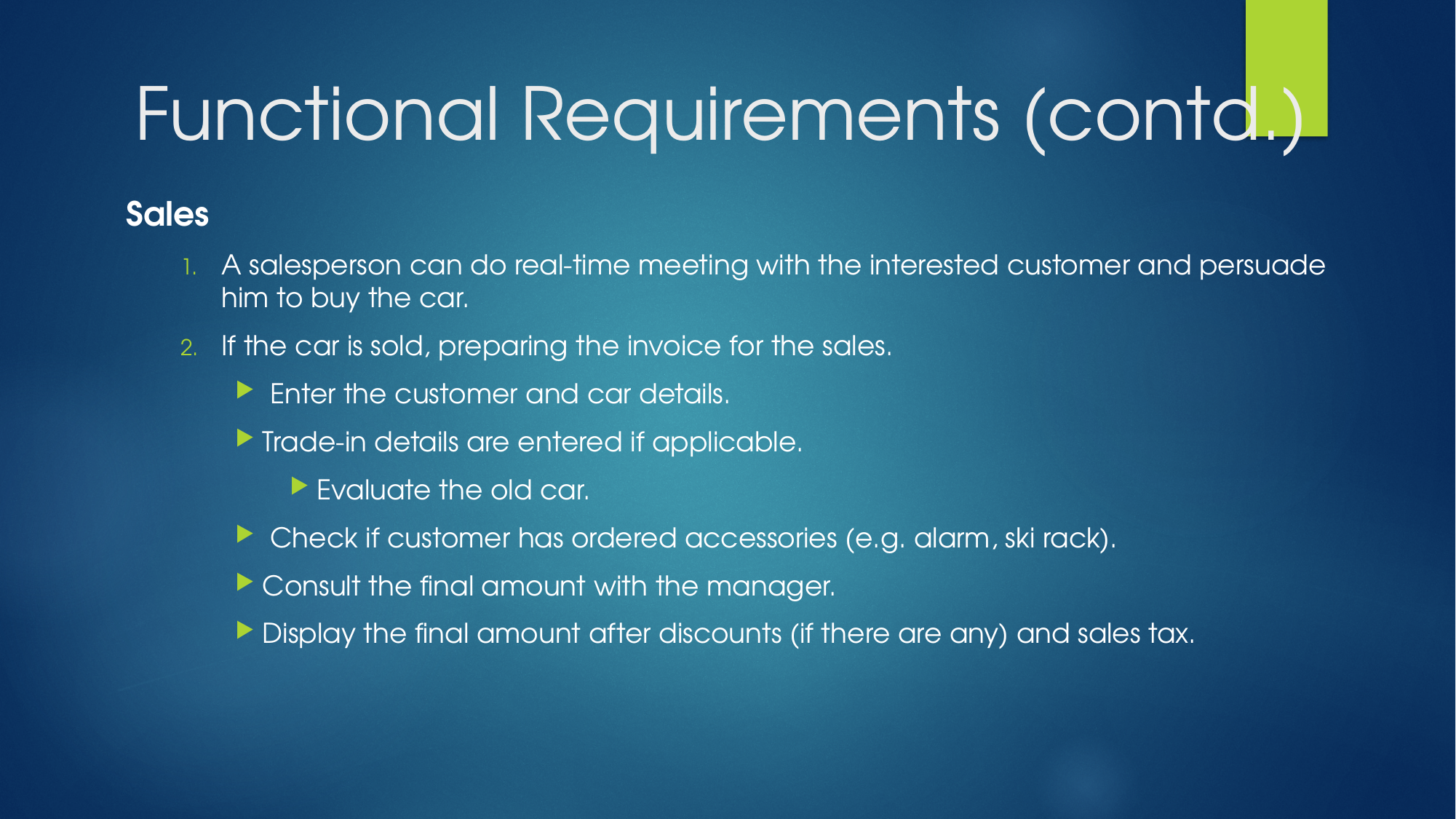

# Functional Requirements (contd.)
Sales
A salesperson can do real-time meeting with the interested customer and persuade him to buy the car.
If the car is sold, preparing the invoice for the sales.
 Enter the customer and car details.
Trade-in details are entered if applicable.
Evaluate the old car.
 Check if customer has ordered accessories (e.g. alarm, ski rack).
Consult the final amount with the manager.
Display the final amount after discounts (if there are any) and sales tax.